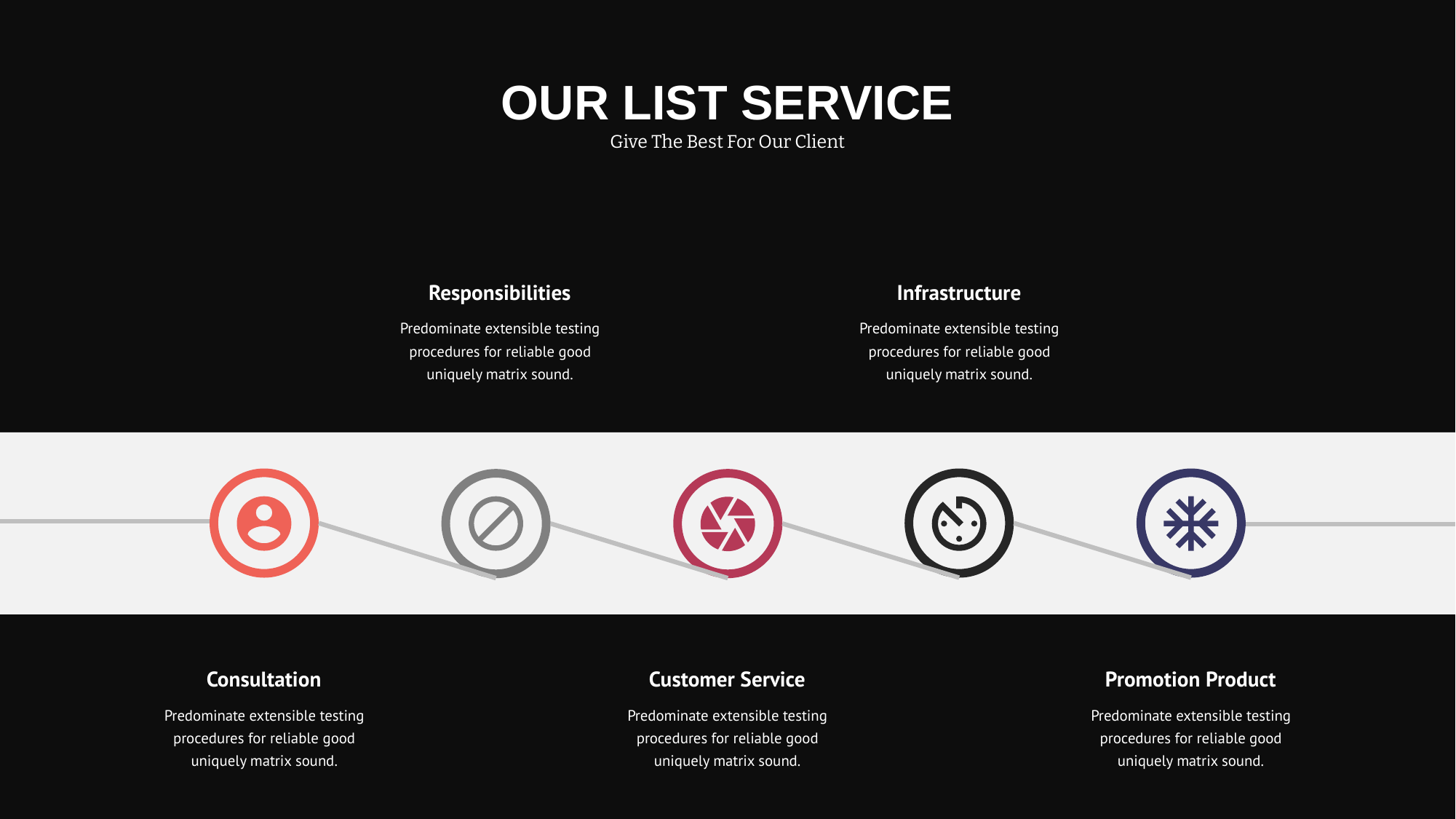

OUR LIST SERVICE
Give The Best For Our Client
Responsibilities
Predominate extensible testing procedures for reliable good uniquely matrix sound.
Infrastructure
Predominate extensible testing procedures for reliable good uniquely matrix sound.

Consultation
Predominate extensible testing procedures for reliable good uniquely matrix sound.
Customer Service
Predominate extensible testing procedures for reliable good uniquely matrix sound.
Promotion Product
Predominate extensible testing procedures for reliable good uniquely matrix sound.